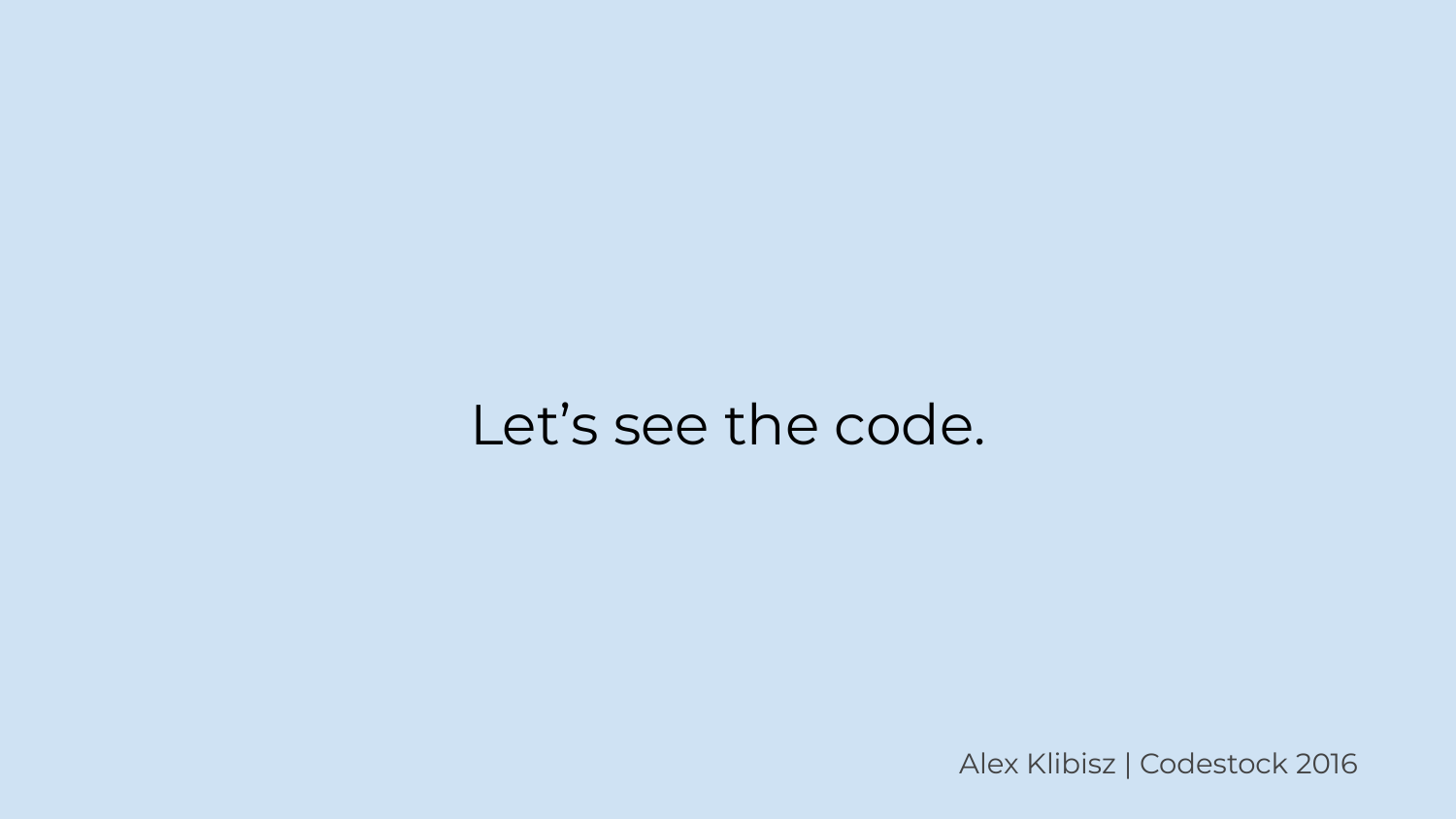

# Let’s see the code.
Alex Klibisz | Codestock 2016